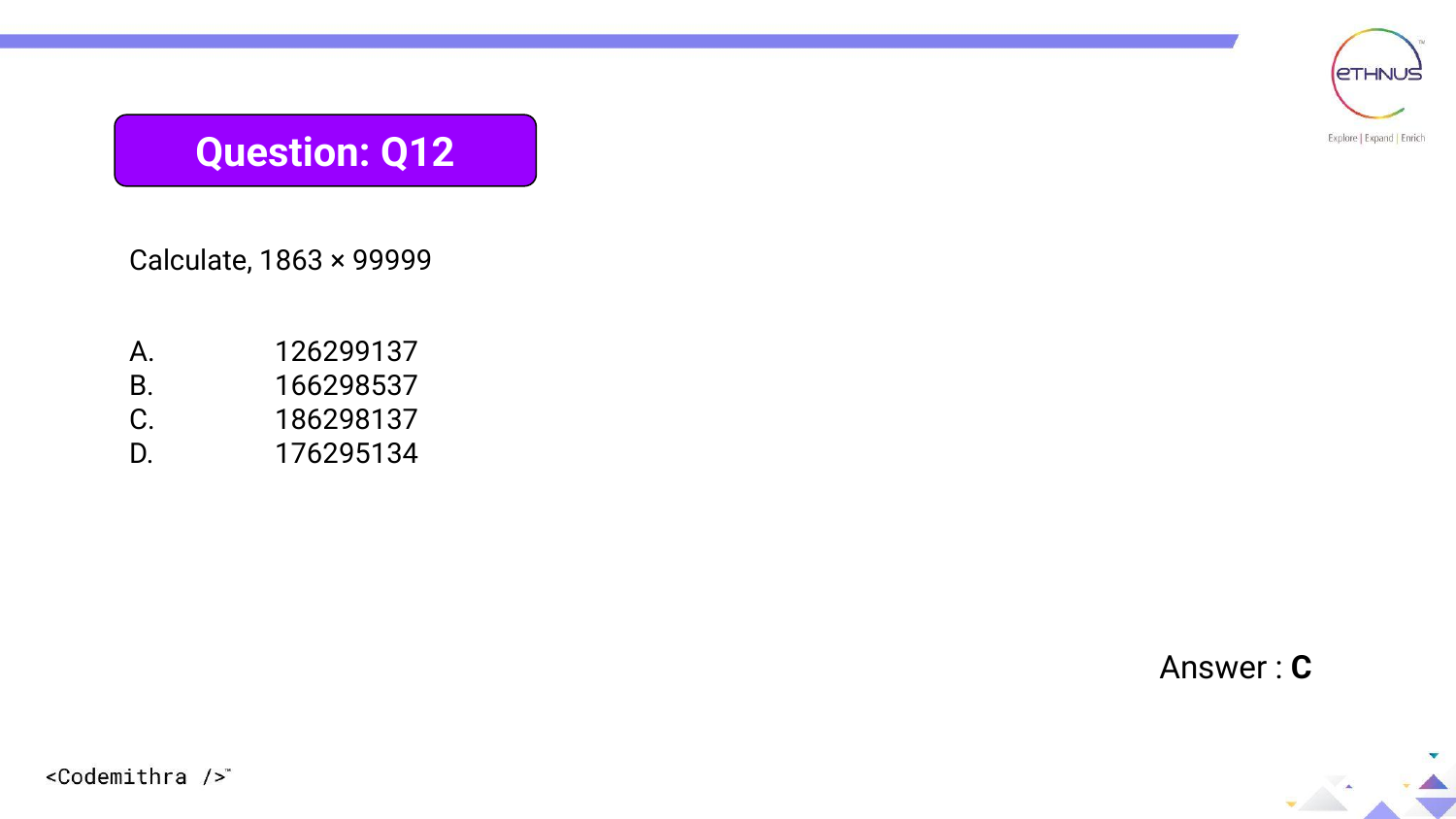

Question: Q12
Calculate, 1863 × 99999

A.	126299137
B.	166298537
C.	186298137
D.	176295134
Answer : C